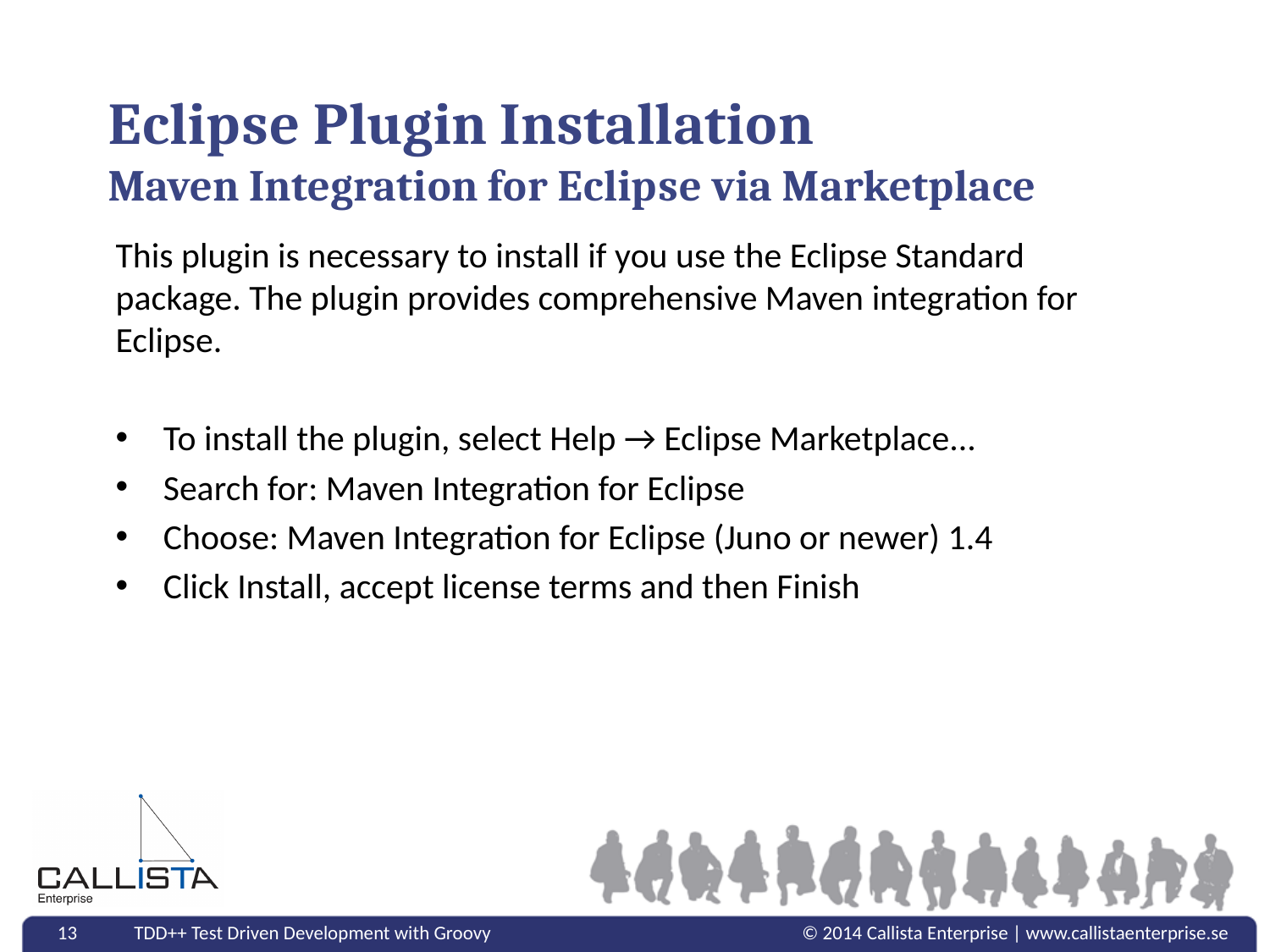

# Eclipse Plugin Installation Maven Integration for Eclipse via Marketplace
This plugin is necessary to install if you use the Eclipse Standard package. The plugin provides comprehensive Maven integration for Eclipse.

To install the plugin, select Help → Eclipse Marketplace...
Search for: Maven Integration for Eclipse
Choose: Maven Integration for Eclipse (Juno or newer) 1.4
Click Install, accept license terms and then Finish